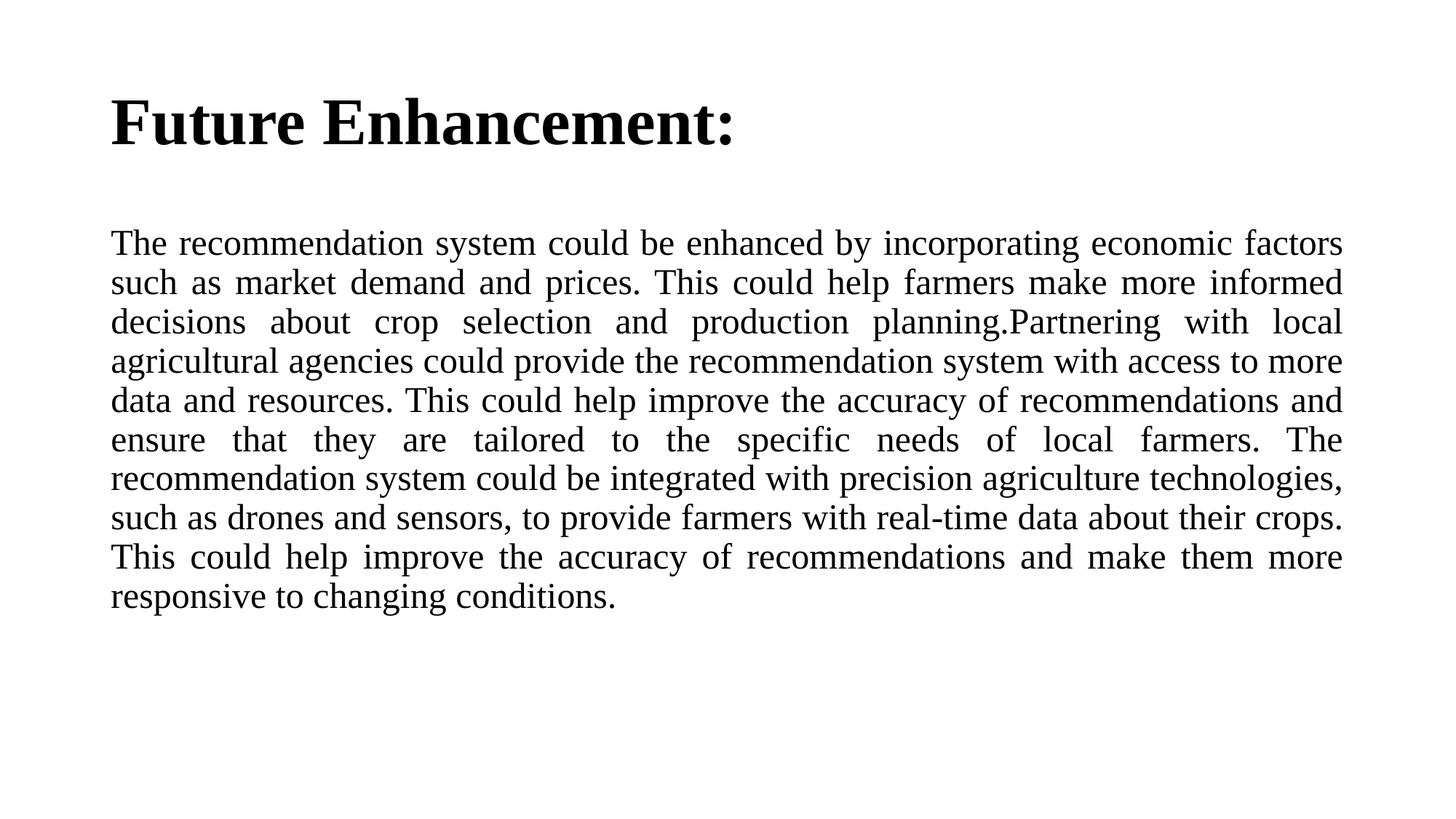

# Future Enhancement:
The recommendation system could be enhanced by incorporating economic factors such as market demand and prices. This could help farmers make more informed decisions about crop selection and production planning.Partnering with local agricultural agencies could provide the recommendation system with access to more data and resources. This could help improve the accuracy of recommendations and ensure that they are tailored to the specific needs of local farmers. The recommendation system could be integrated with precision agriculture technologies, such as drones and sensors, to provide farmers with real-time data about their crops. This could help improve the accuracy of recommendations and make them more responsive to changing conditions.